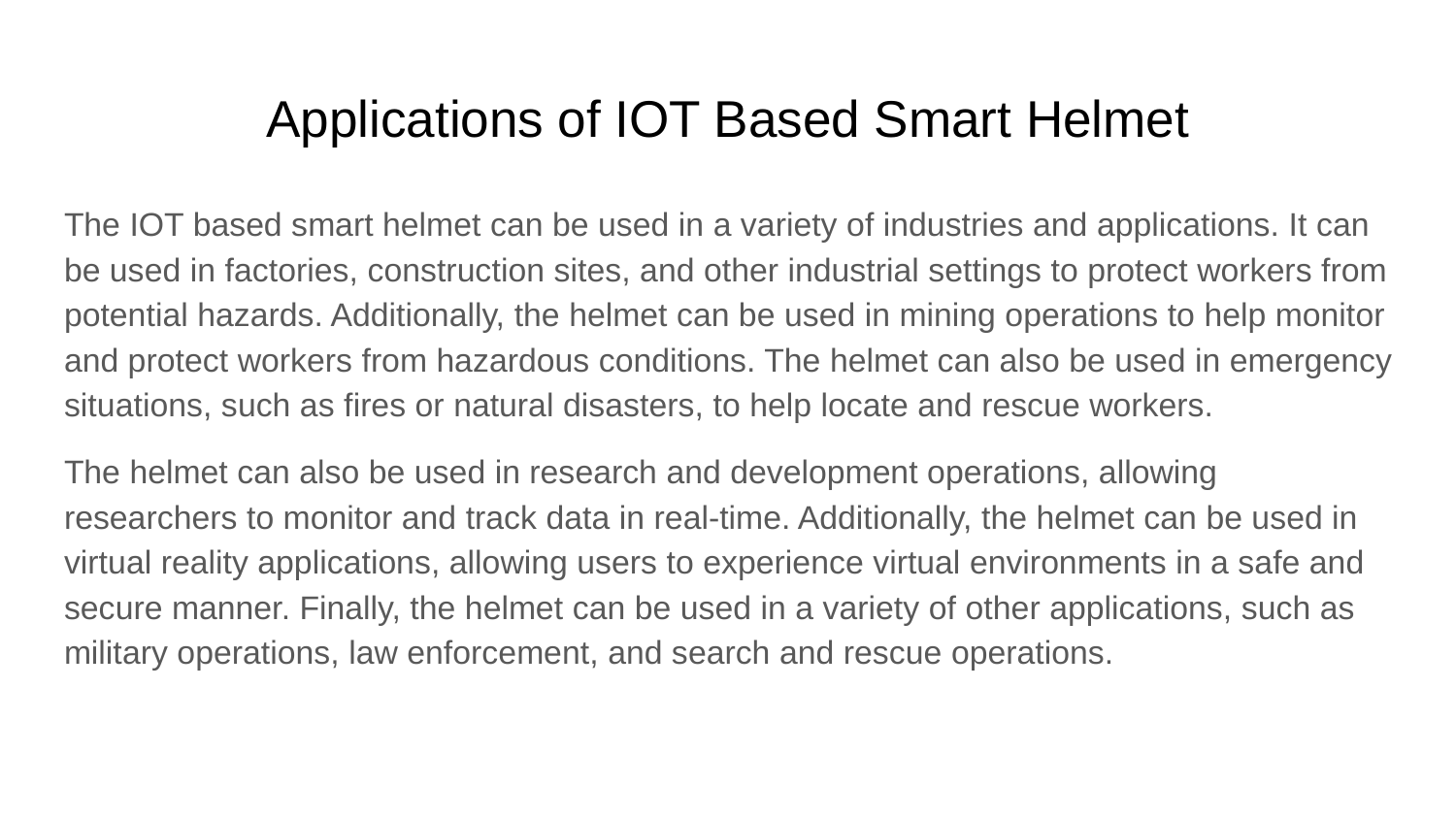

# Applications of IOT Based Smart Helmet
The IOT based smart helmet can be used in a variety of industries and applications. It can be used in factories, construction sites, and other industrial settings to protect workers from potential hazards. Additionally, the helmet can be used in mining operations to help monitor and protect workers from hazardous conditions. The helmet can also be used in emergency situations, such as fires or natural disasters, to help locate and rescue workers.
The helmet can also be used in research and development operations, allowing researchers to monitor and track data in real-time. Additionally, the helmet can be used in virtual reality applications, allowing users to experience virtual environments in a safe and secure manner. Finally, the helmet can be used in a variety of other applications, such as military operations, law enforcement, and search and rescue operations.